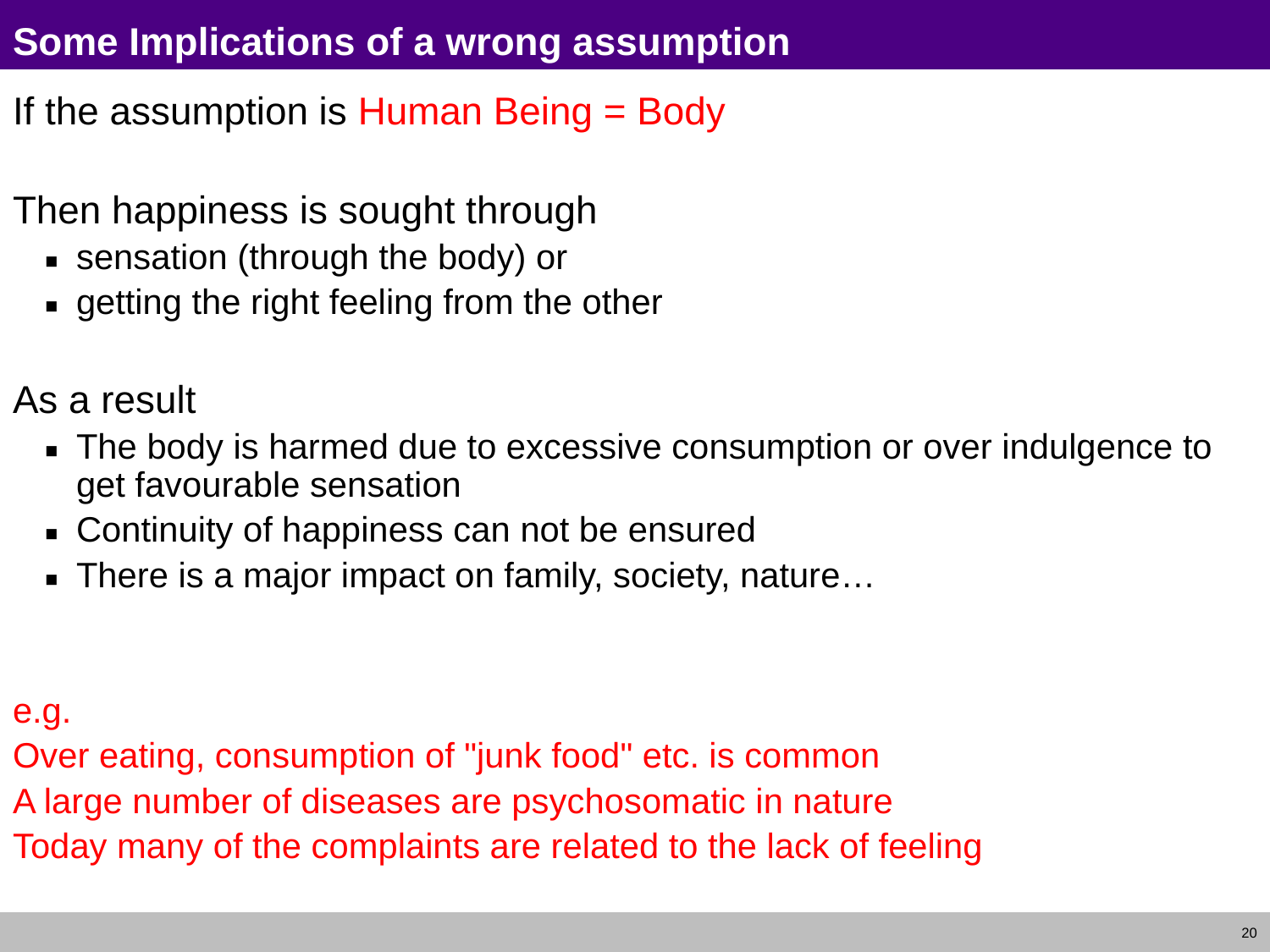

# Some Implications of a wrong assumption
If the assumption is Human Being = Body

Then happiness is sought through
sensation (through the body) or
getting the right feeling from the other

As a result
The body is harmed due to excessive consumption or over indulgence to get favourable sensation
Continuity of happiness can not be ensured
There is a major impact on family, society, nature…

e.g.
Over eating, consumption of "junk food" etc. is common
A large number of diseases are psychosomatic in nature
Today many of the complaints are related to the lack of feeling